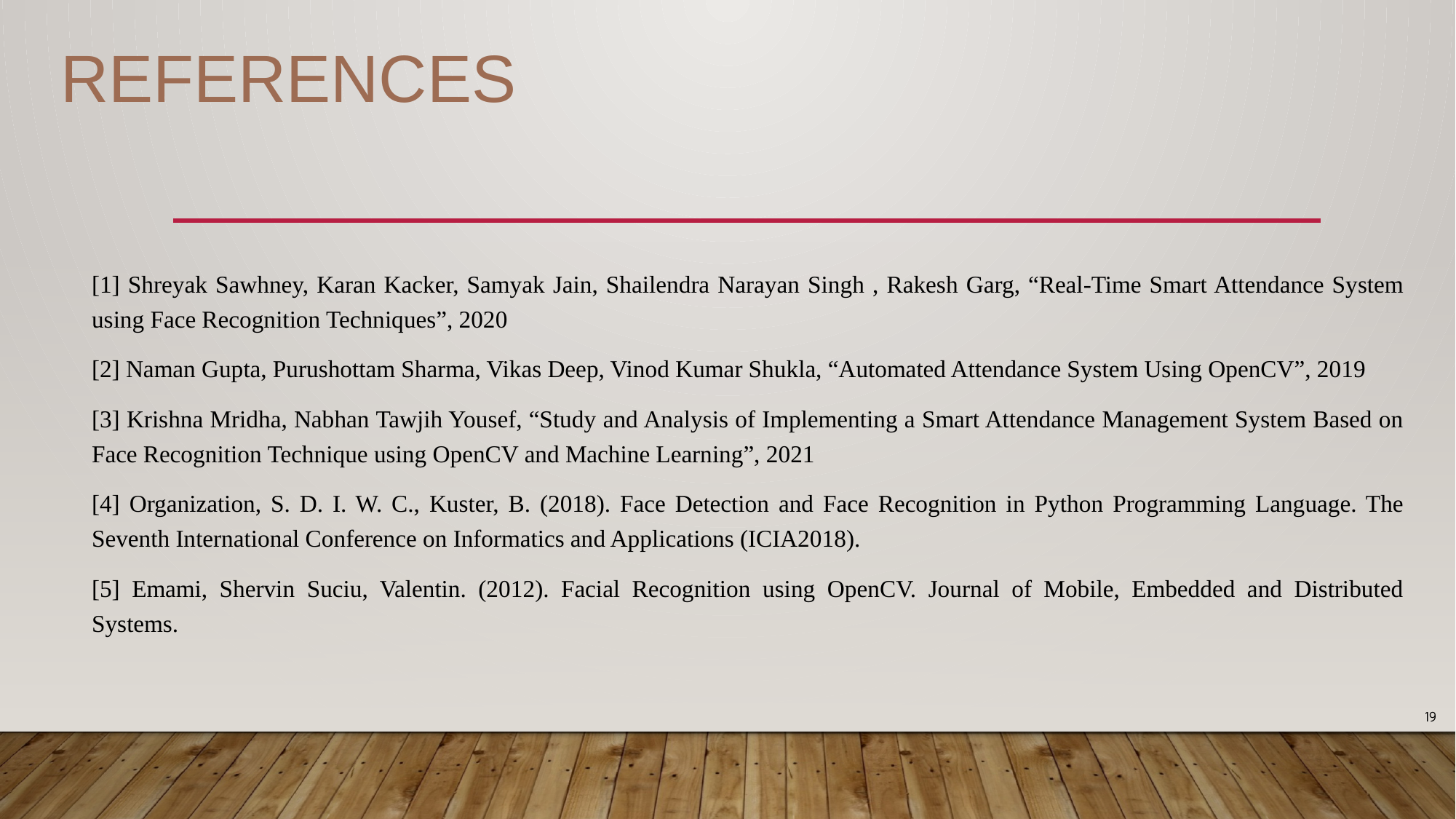

# References
[1] Shreyak Sawhney, Karan Kacker, Samyak Jain, Shailendra Narayan Singh , Rakesh Garg, “Real-Time Smart Attendance System using Face Recognition Techniques”, 2020
[2] Naman Gupta, Purushottam Sharma, Vikas Deep, Vinod Kumar Shukla, “Automated Attendance System Using OpenCV”, 2019
[3] Krishna Mridha, Nabhan Tawjih Yousef, “Study and Analysis of Implementing a Smart Attendance Management System Based on Face Recognition Technique using OpenCV and Machine Learning”, 2021
[4] Organization, S. D. I. W. C., Kuster, B. (2018). Face Detection and Face Recognition in Python Programming Language. The Seventh International Conference on Informatics and Applications (ICIA2018).
[5] Emami, Shervin Suciu, Valentin. (2012). Facial Recognition using OpenCV. Journal of Mobile, Embedded and Distributed Systems.

19